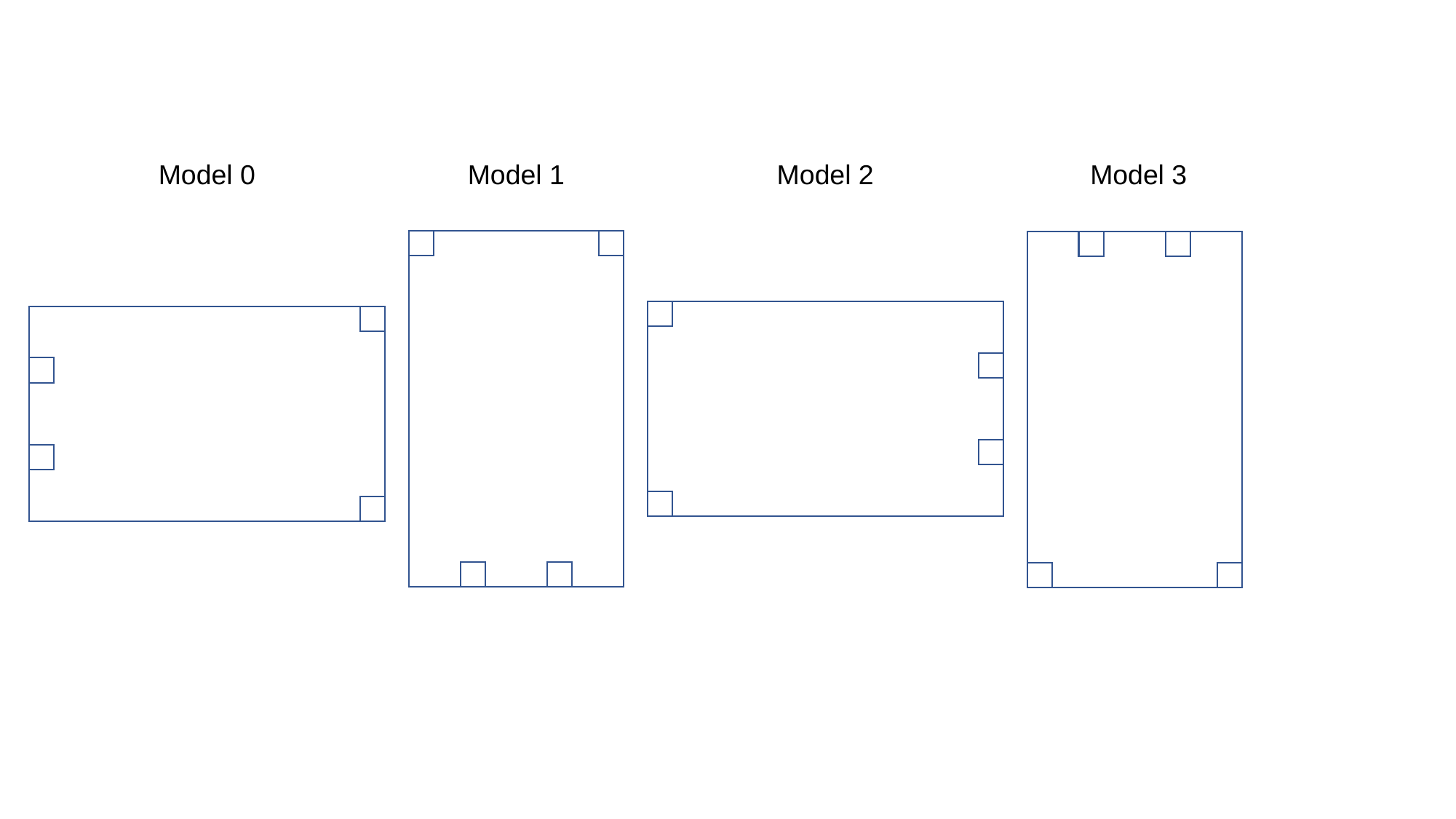

Model 0
Model 1
Model 2
Model 3